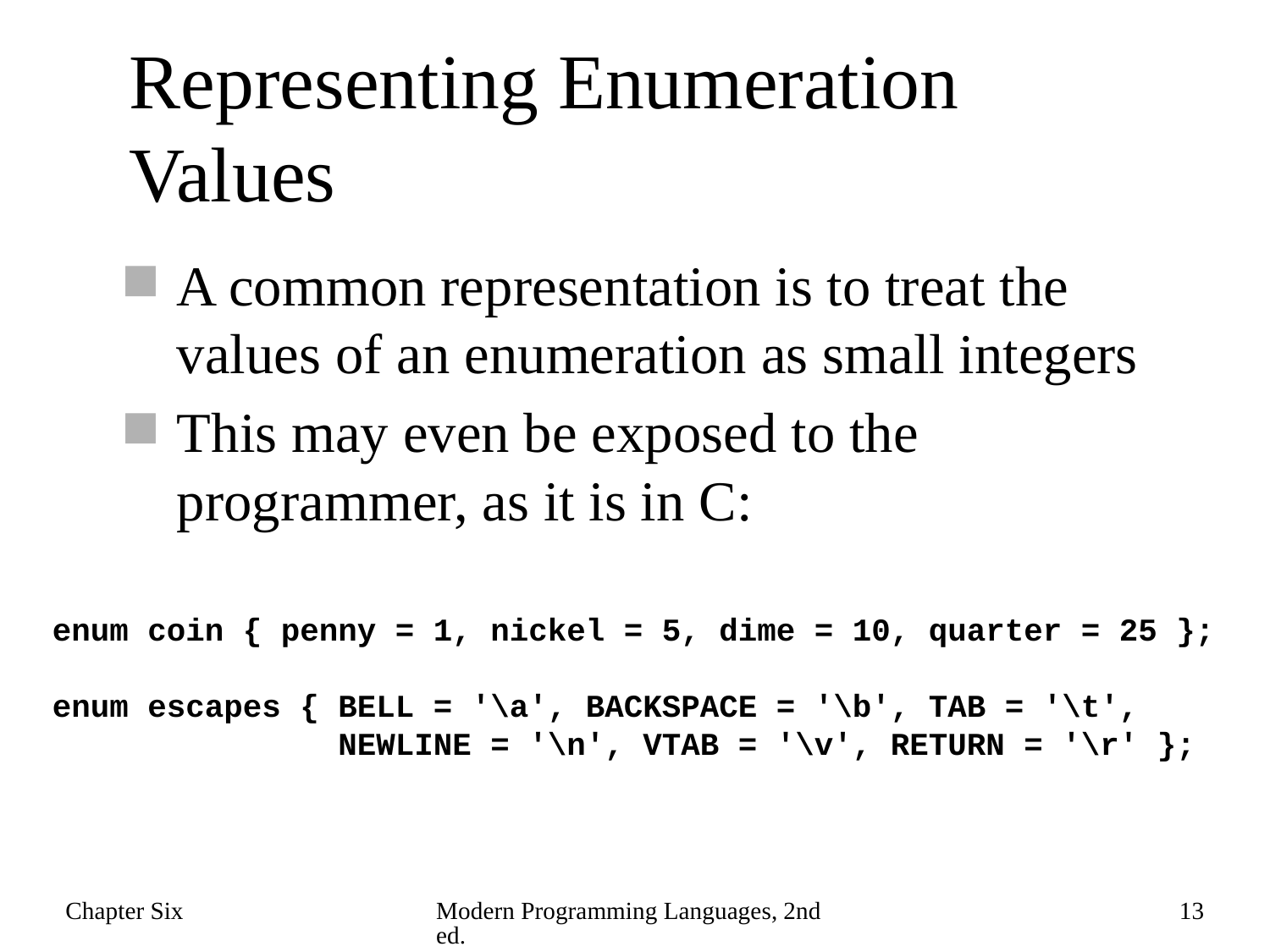

# Representing Enumeration Values
A common representation is to treat the values of an enumeration as small integers
This may even be exposed to the programmer, as it is in C:
enum coin { penny = 1, nickel = 5, dime = 10, quarter = 25 };

enum escapes { BELL = '\a', BACKSPACE = '\b', TAB = '\t',
               NEWLINE = '\n', VTAB = '\v', RETURN = '\r' };
Chapter Six
Modern Programming Languages, 2nd ed.
13